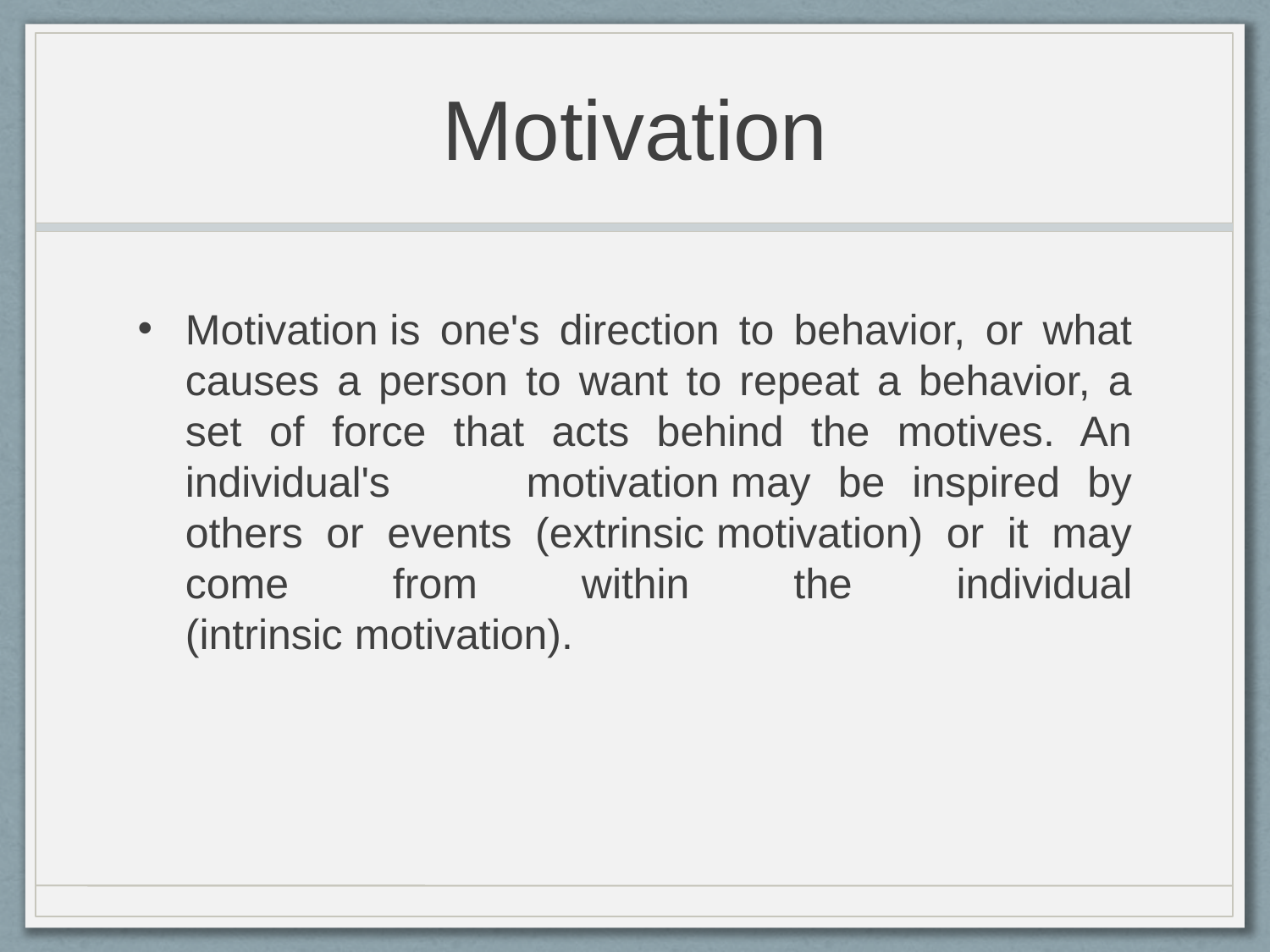

# Motivation
Motivation is one's direction to behavior, or what causes a person to want to repeat a behavior, a set of force that acts behind the motives. An individual's     motivation may be inspired by others or events (extrinsic motivation) or it may come from within the individual (intrinsic motivation).